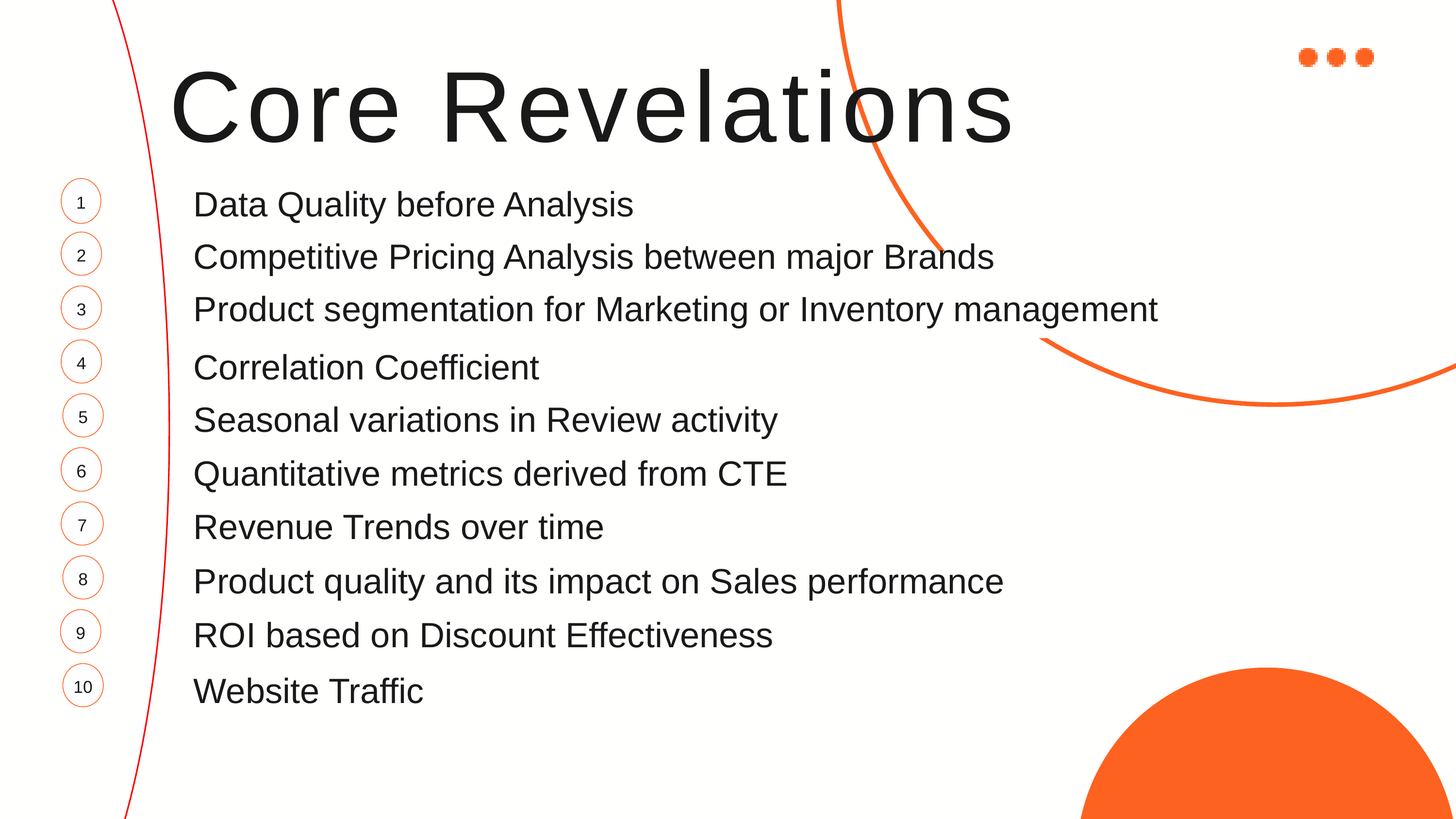

Core Revelations

1
Data Quality before Analysis
Competitive Pricing Analysis between major Brands

2
Product segmentation for Marketing or Inventory management

3
Correlation Coefficient

4
Seasonal variations in Review activity

5
Quantitative metrics derived from CTE

6
Revenue Trends over time

7
Product quality and its impact on Sales performance

8
ROI based on Discount Effectiveness

9
Website Traffic

10